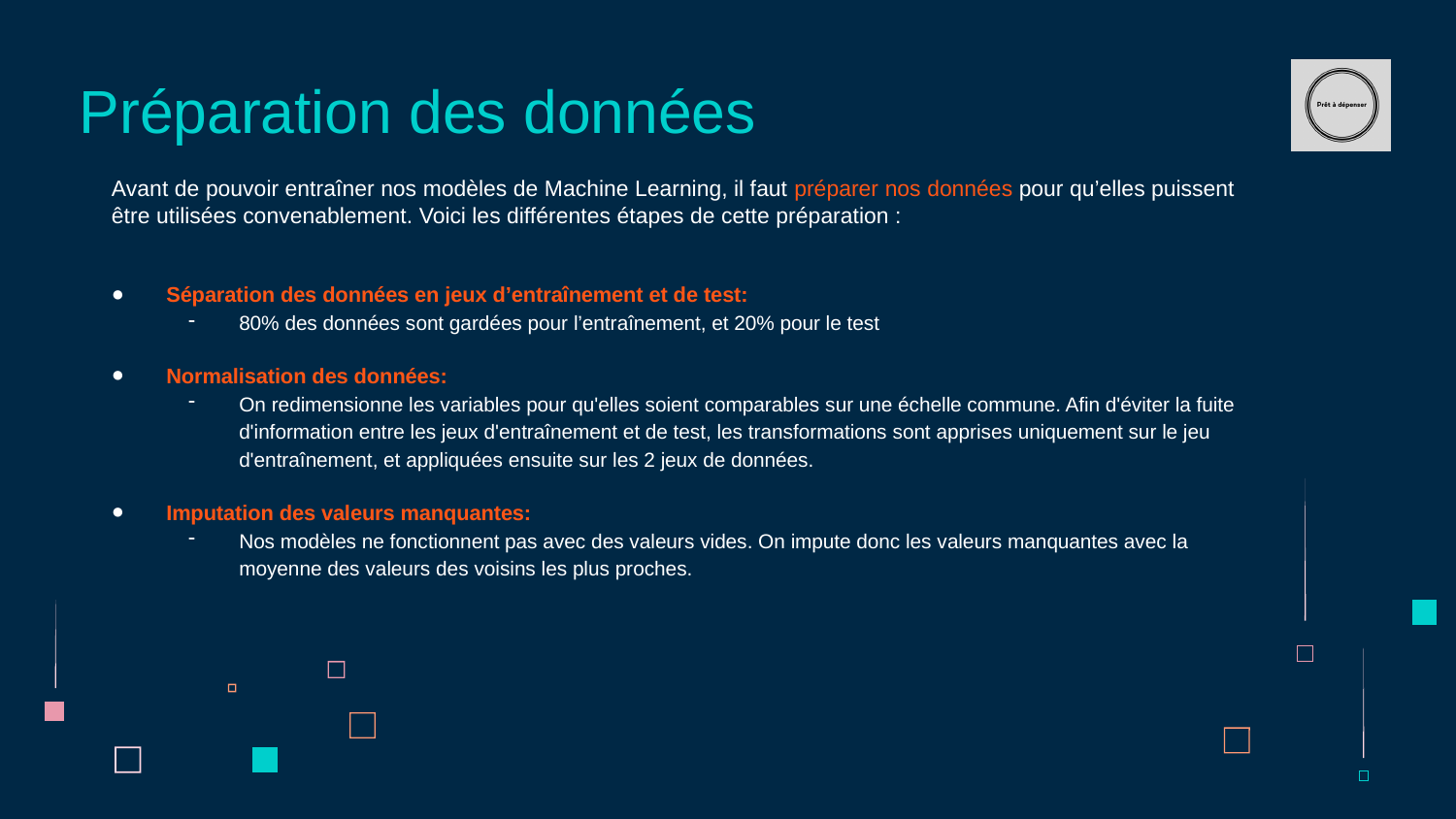

Préparation des données
Avant de pouvoir entraîner nos modèles de Machine Learning, il faut préparer nos données pour qu’elles puissent être utilisées convenablement. Voici les différentes étapes de cette préparation :

Séparation des données en jeux d’entraînement et de test:
80% des données sont gardées pour l’entraînement, et 20% pour le test

Normalisation des données:
On redimensionne les variables pour qu'elles soient comparables sur une échelle commune. Afin d'éviter la fuite d'information entre les jeux d'entraînement et de test, les transformations sont apprises uniquement sur le jeu d'entraînement, et appliquées ensuite sur les 2 jeux de données.

Imputation des valeurs manquantes:
Nos modèles ne fonctionnent pas avec des valeurs vides. On impute donc les valeurs manquantes avec la moyenne des valeurs des voisins les plus proches.